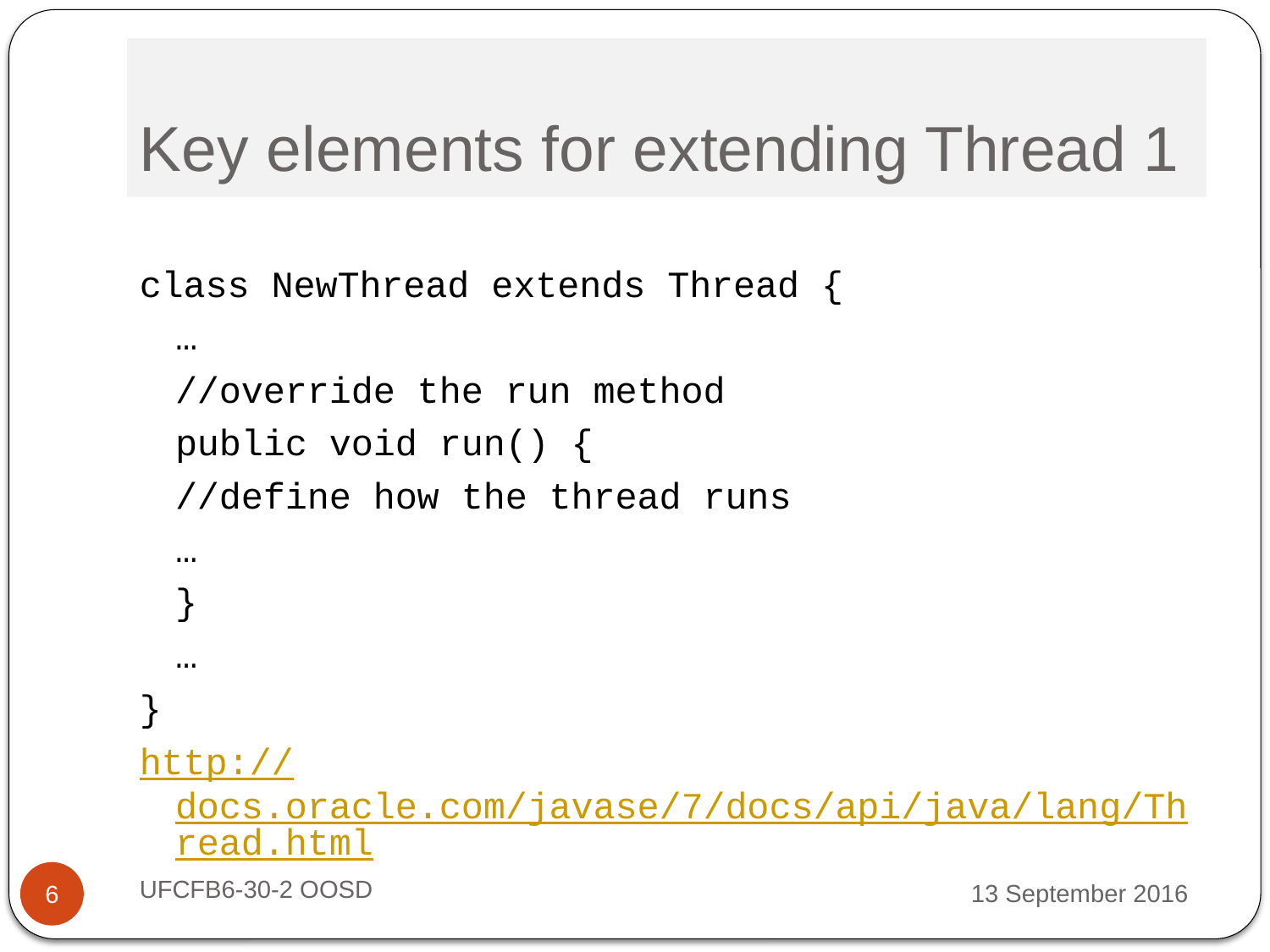

# Key elements for extending Thread 1

class NewThread extends Thread {
	…
	//override the run method
	public void run() {
		//define how the thread runs
		…
	}
	…
}
http://docs.oracle.com/javase/7/docs/api/java/lang/Thread.html

UFCFB6-30-2 OOSD
13 September 2016
6